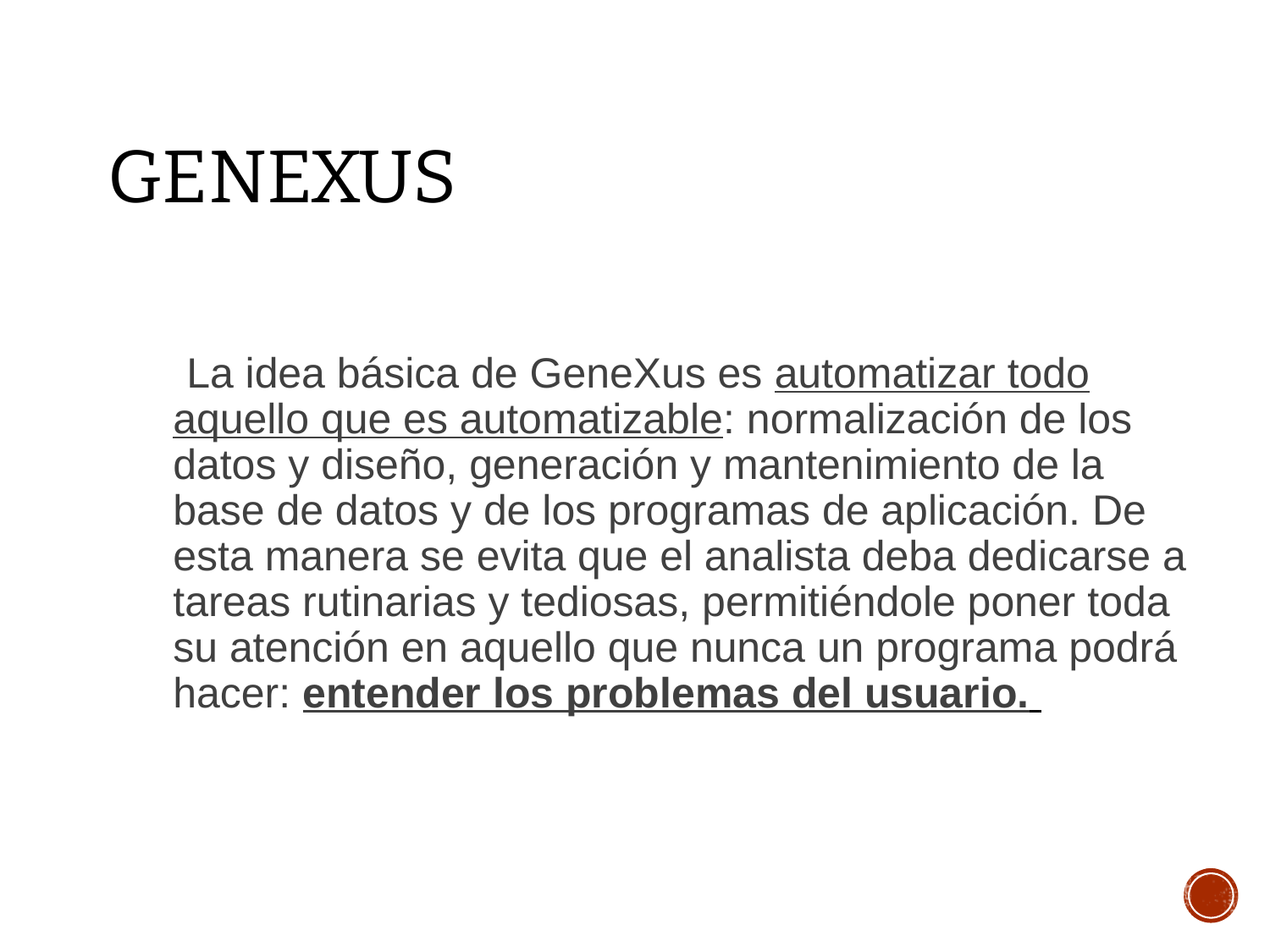

# GENEXUS

    La idea básica de GeneXus es automatizar todo aquello que es automatizable: normalización de los datos y diseño, generación y mantenimiento de la base de datos y de los programas de aplicación. De esta manera se evita que el analista deba dedicarse a tareas rutinarias y tediosas, permitiéndole poner toda su atención en aquello que nunca un programa podrá hacer: entender los problemas del usuario.